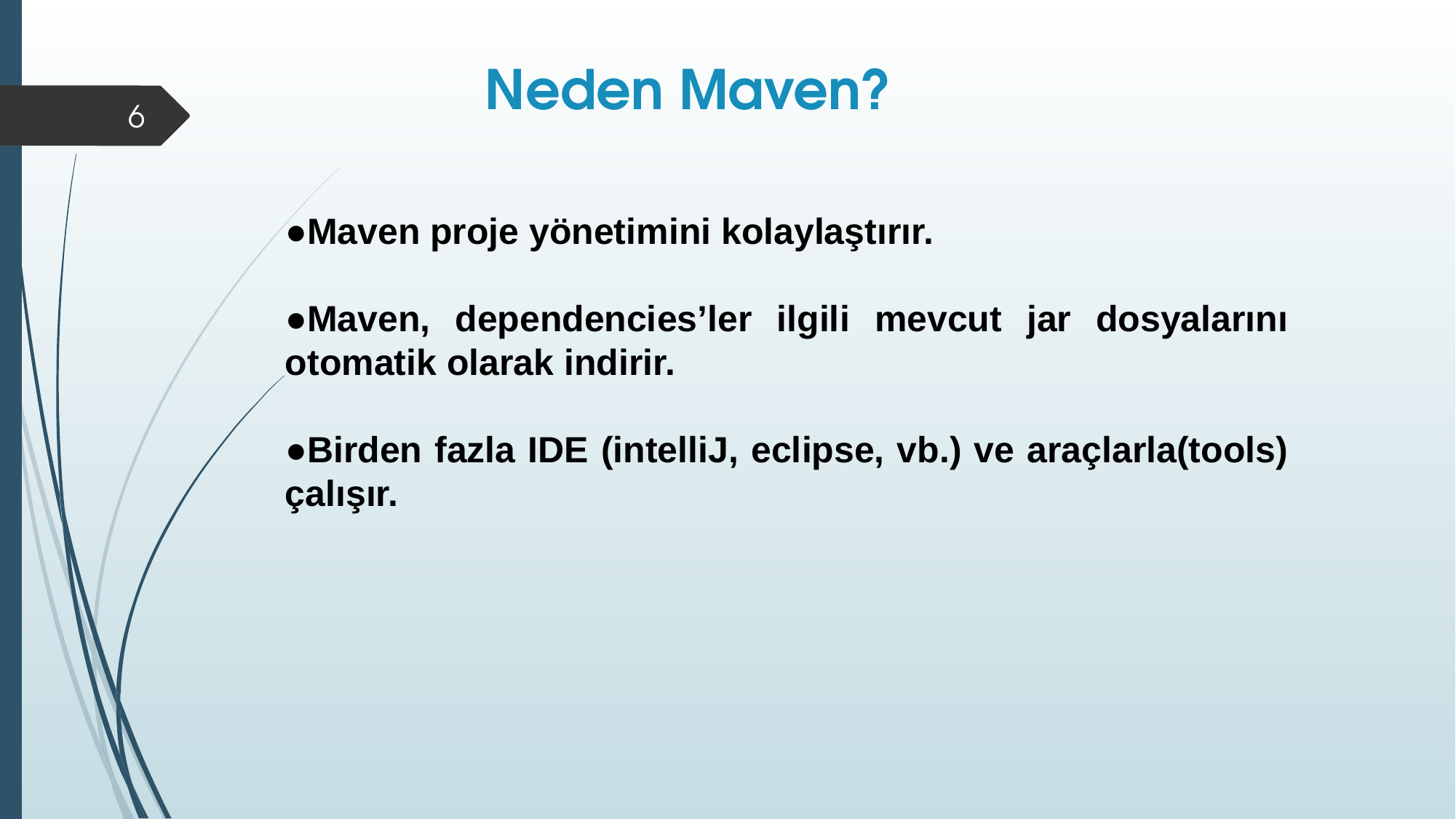

Neden Maven?
6
●Maven proje yönetimini kolaylaştırır.

●Maven, dependencies’ler ilgili mevcut jar dosyalarını otomatik olarak indirir.

●Birden fazla IDE (intelliJ, eclipse, vb.) ve araçlarla(tools) çalışır.